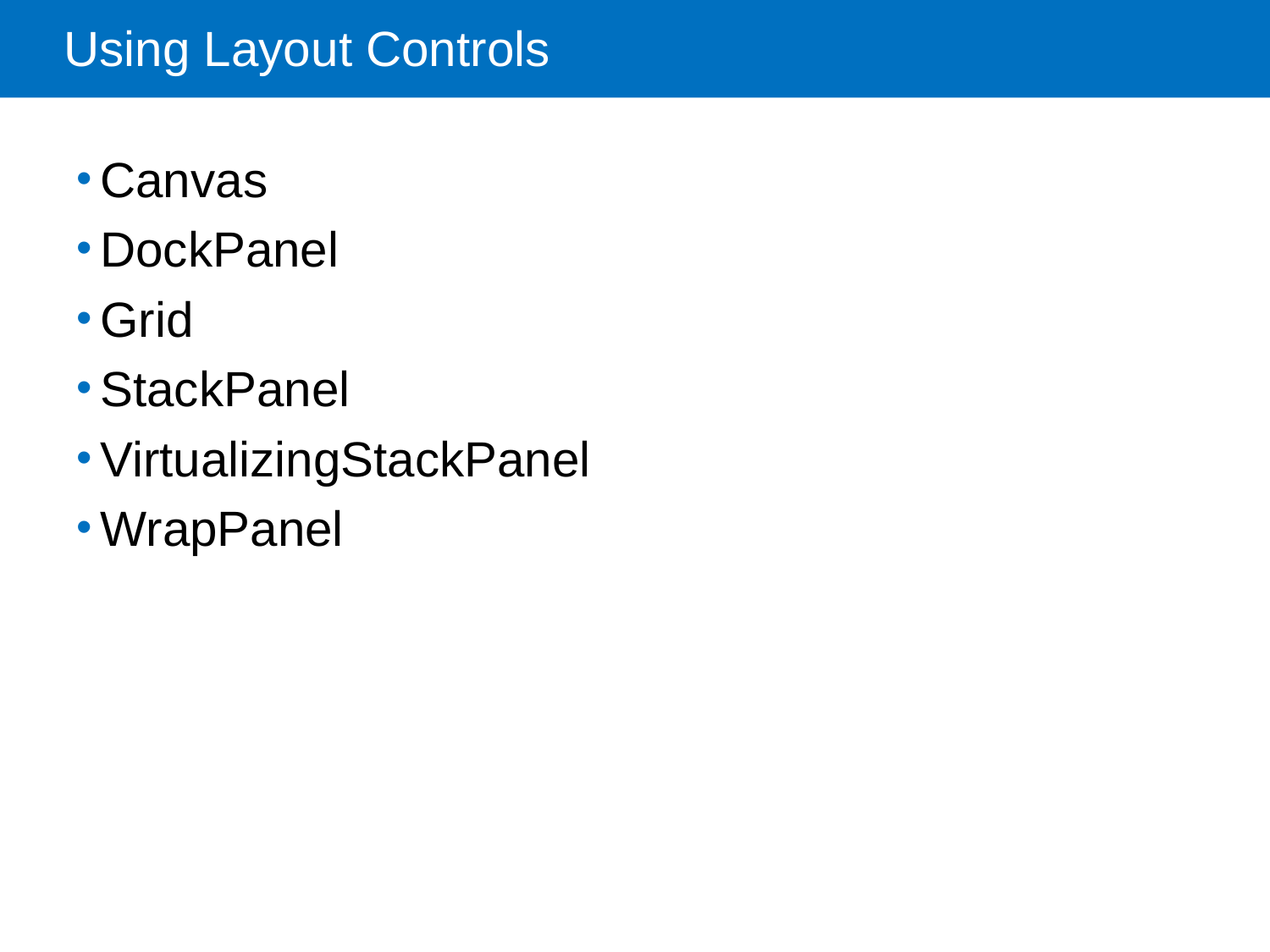

# Using Layout Controls
Canvas
DockPanel
Grid
StackPanel
VirtualizingStackPanel
WrapPanel